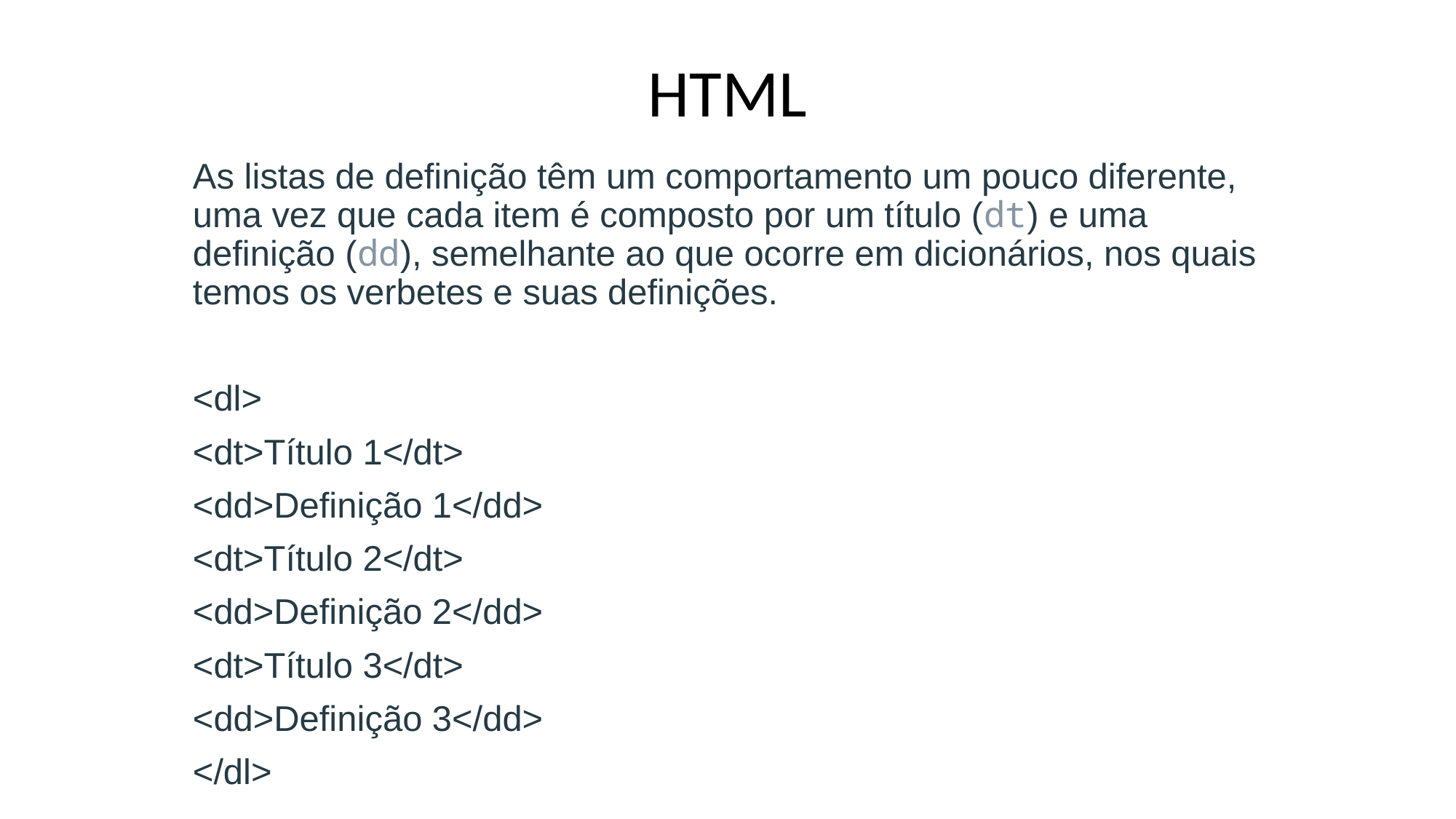

# HTML
As listas de definição têm um comportamento um pouco diferente, uma vez que cada item é composto por um título (dt) e uma definição (dd), semelhante ao que ocorre em dicionários, nos quais temos os verbetes e suas definições.

<dl>
<dt>Título 1</dt>
<dd>Definição 1</dd>
<dt>Título 2</dt>
<dd>Definição 2</dd>
<dt>Título 3</dt>
<dd>Definição 3</dd>
</dl>